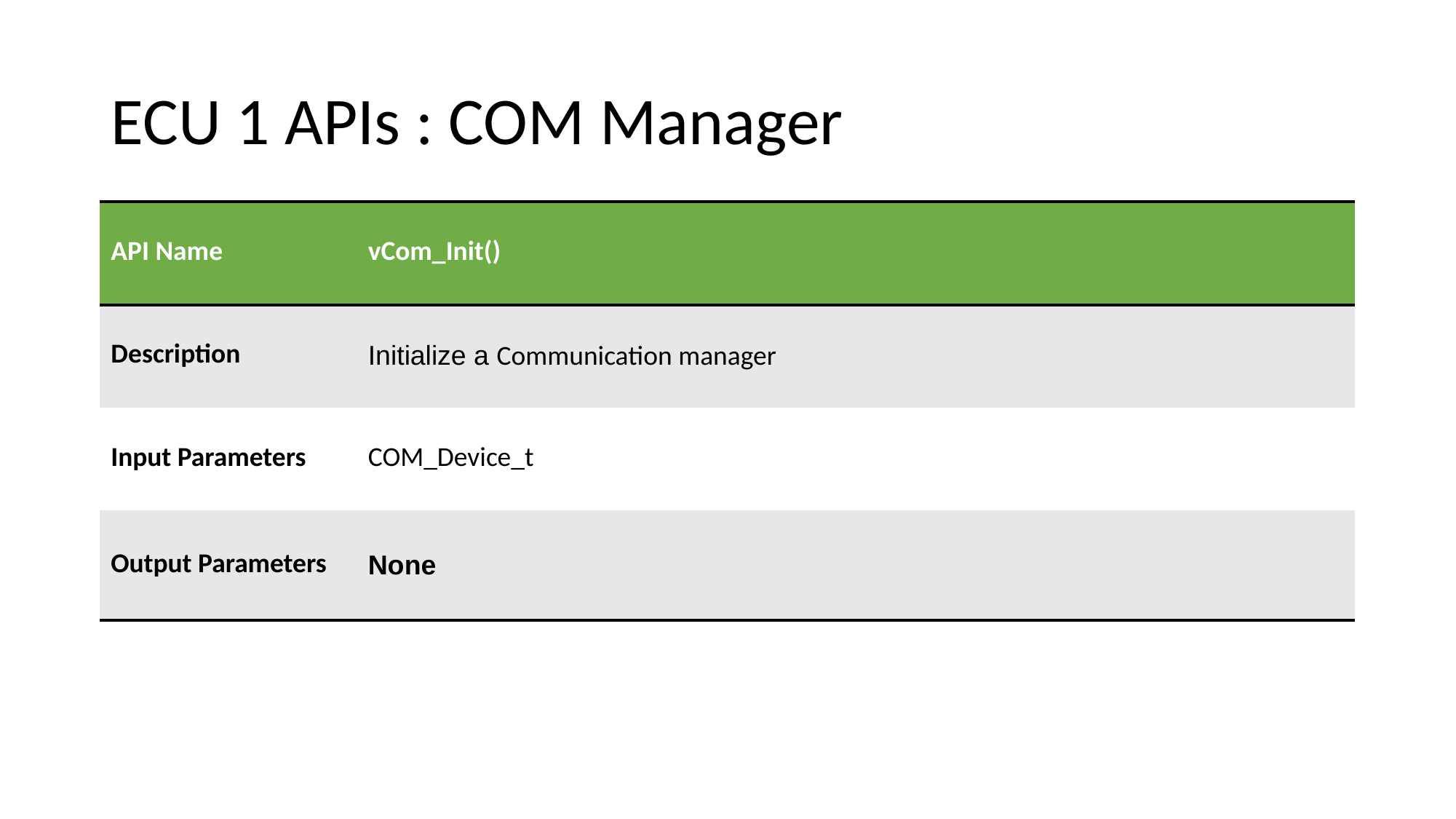

# ECU 1 APIs : COM Manager
| API Name | vCom\_Init() |
| --- | --- |
| Description | Initialize a Communication manager |
| Input Parameters | COM\_Device\_t |
| Output Parameters | None |